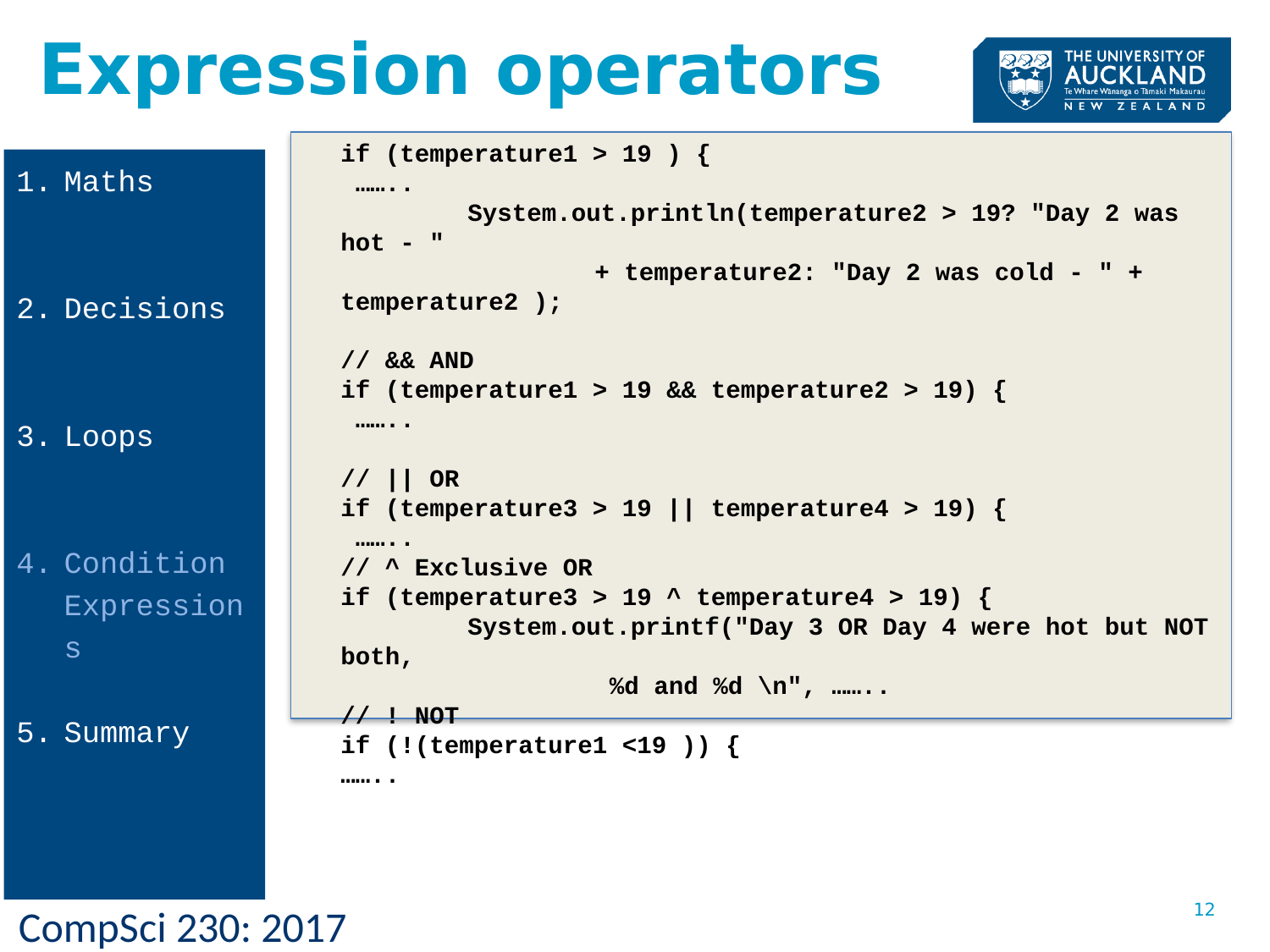

Expression operators
if (temperature1 > 19 ) {
 ……..
	System.out.println(temperature2 > 19? "Day 2 was hot - "
		+ temperature2: "Day 2 was cold - " + temperature2 );

// && AND
if (temperature1 > 19 && temperature2 > 19) {
 ……..

// || OR
if (temperature3 > 19 || temperature4 > 19) {
 ……..
// ^ Exclusive OR
if (temperature3 > 19 ^ temperature4 > 19) {
	System.out.printf("Day 3 OR Day 4 were hot but NOT both,
		 %d and %d \n", ……..
// ! NOT
if (!(temperature1 <19 )) {
……..

Maths

Decisions

Loops

Condition Expressions

Summary

12